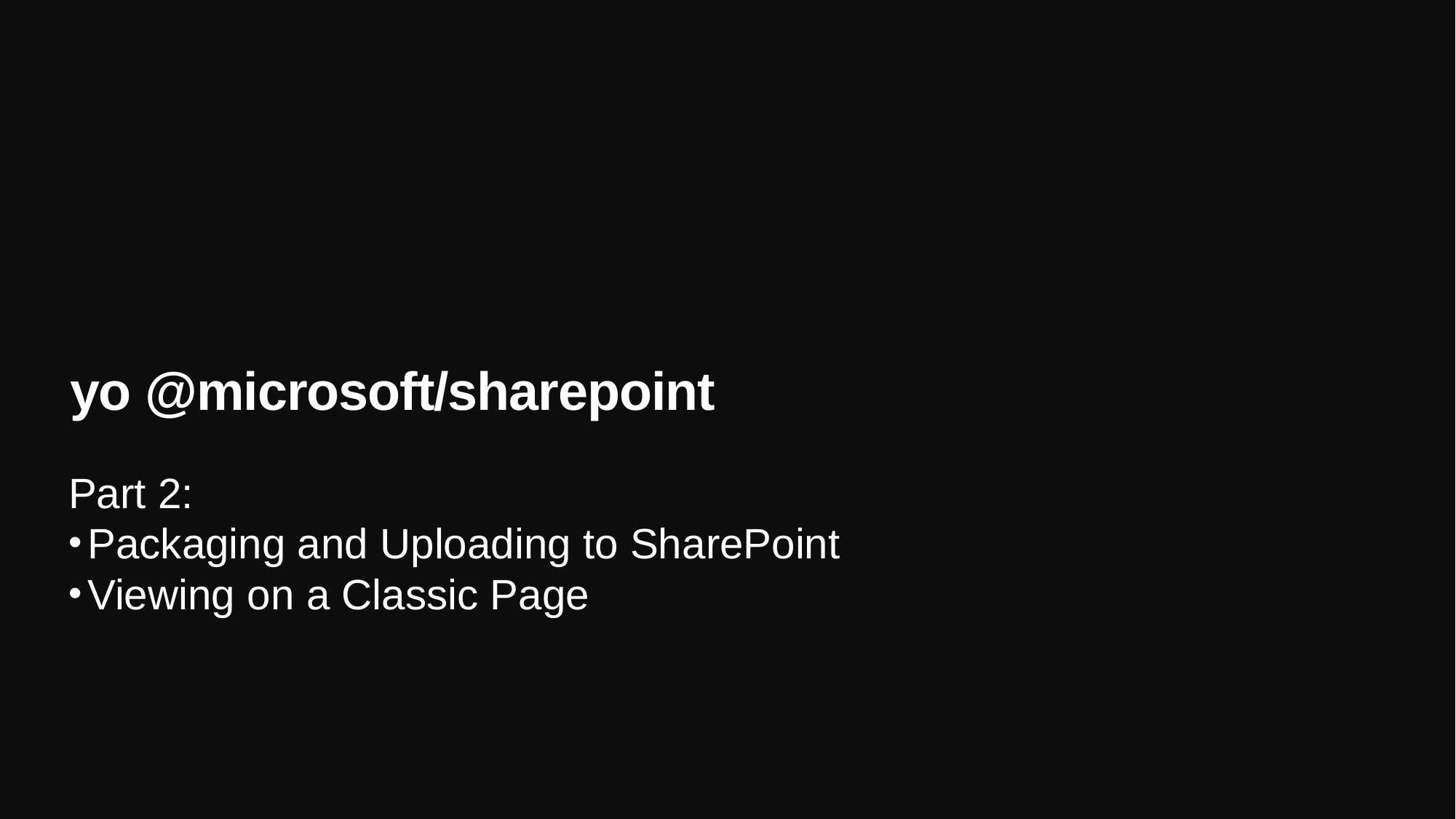

# yo @microsoft/sharepoint
Part 2:
Packaging and Uploading to SharePoint
Viewing on a Classic Page